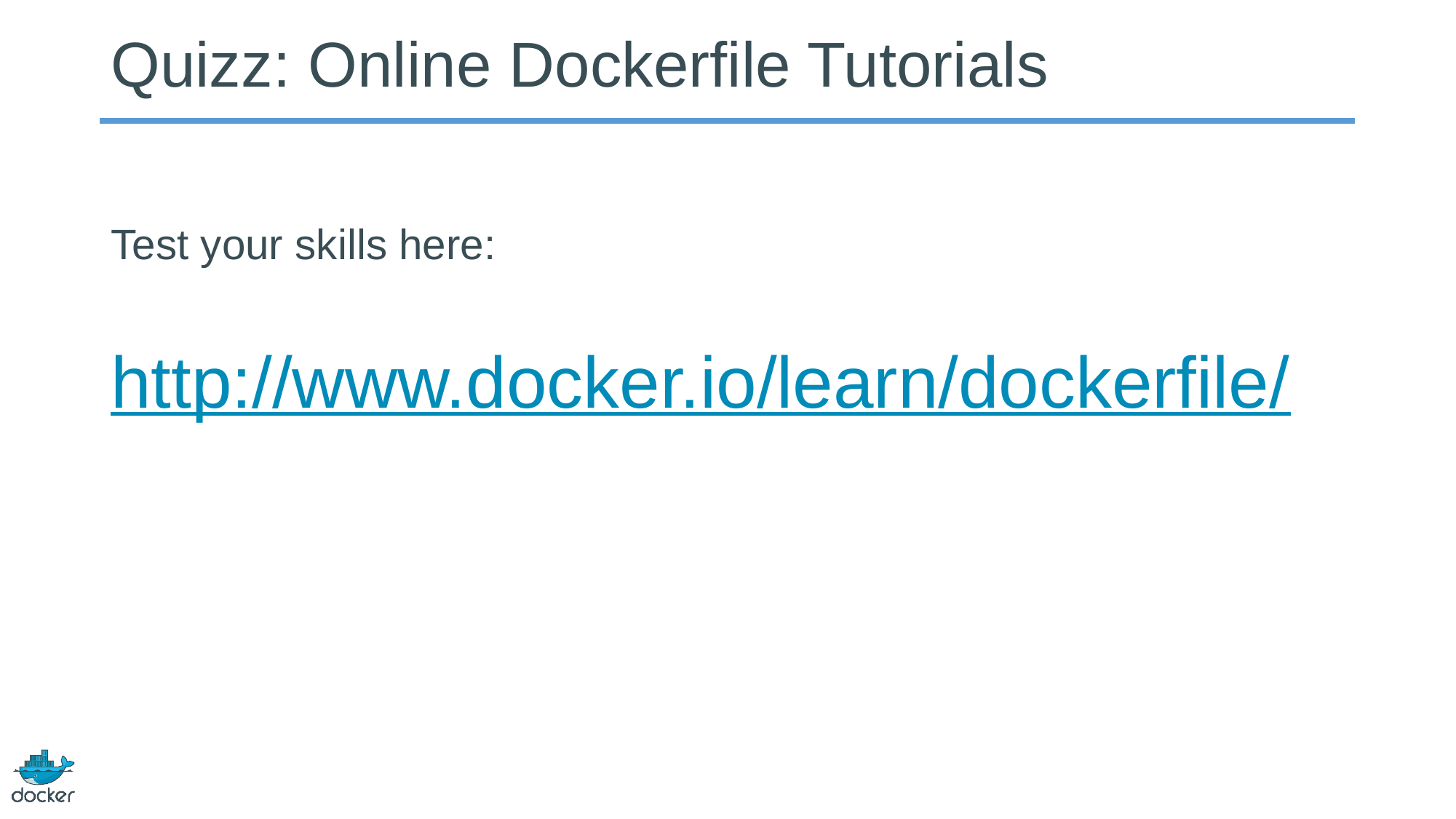

# Quizz: Online Dockerfile Tutorials

Test your skills here:

http://www.docker.io/learn/dockerfile/